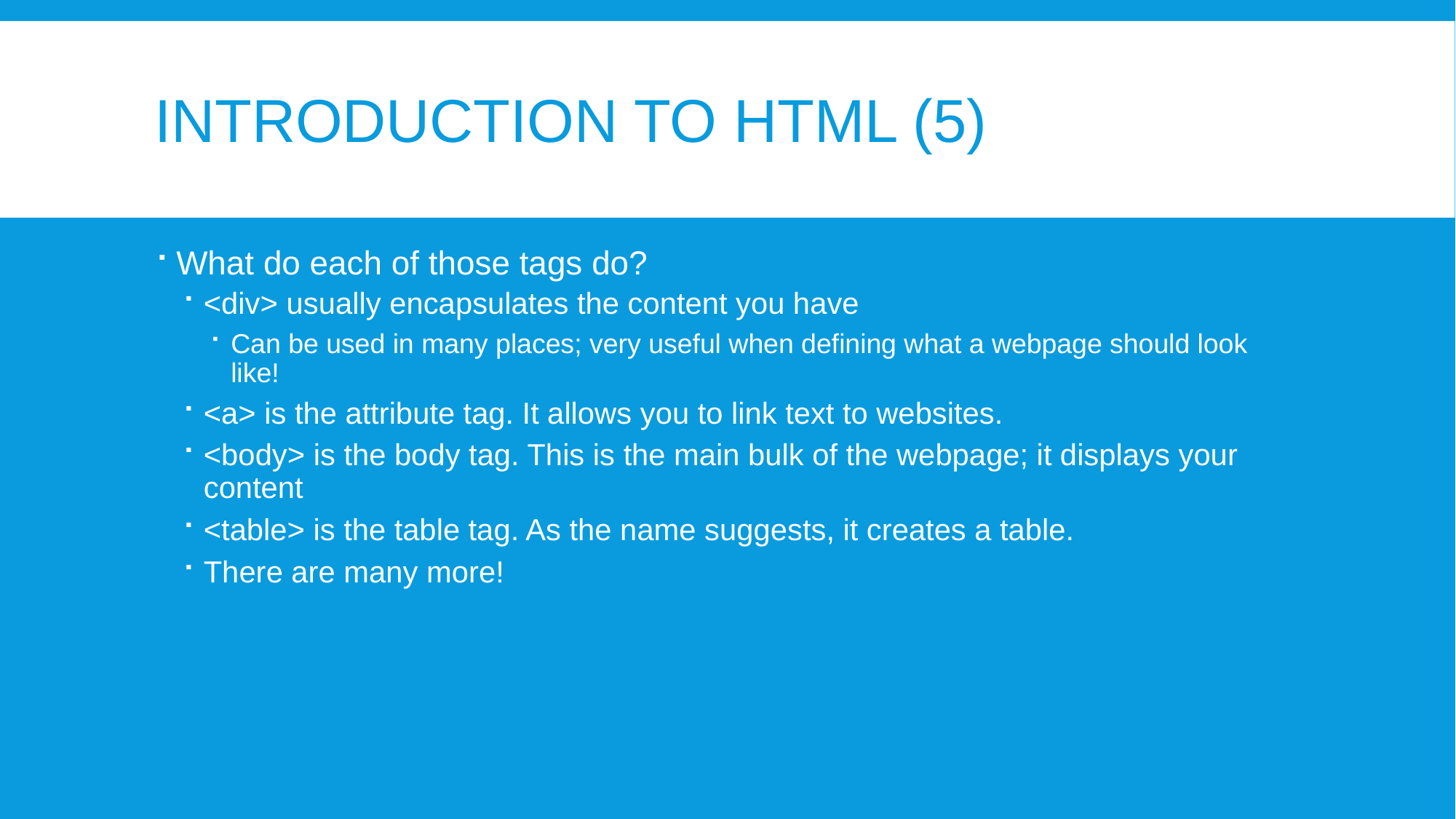

# Introduction to HTML (5)
What do each of those tags do?
<div> usually encapsulates the content you have
Can be used in many places; very useful when defining what a webpage should look like!
<a> is the attribute tag. It allows you to link text to websites.
<body> is the body tag. This is the main bulk of the webpage; it displays your content
<table> is the table tag. As the name suggests, it creates a table.
There are many more!